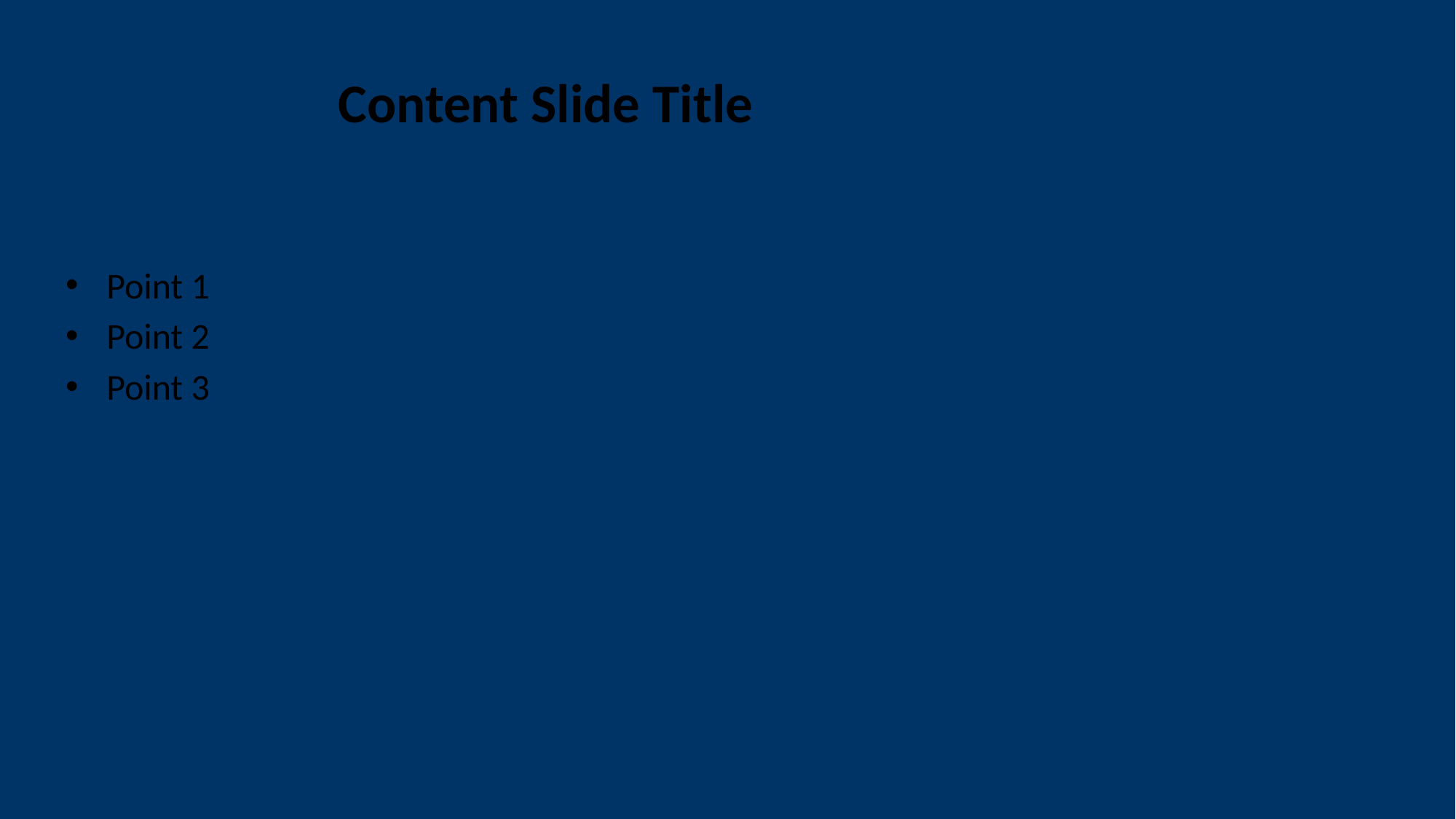

# Content Slide Title

Point 1
Point 2
Point 3